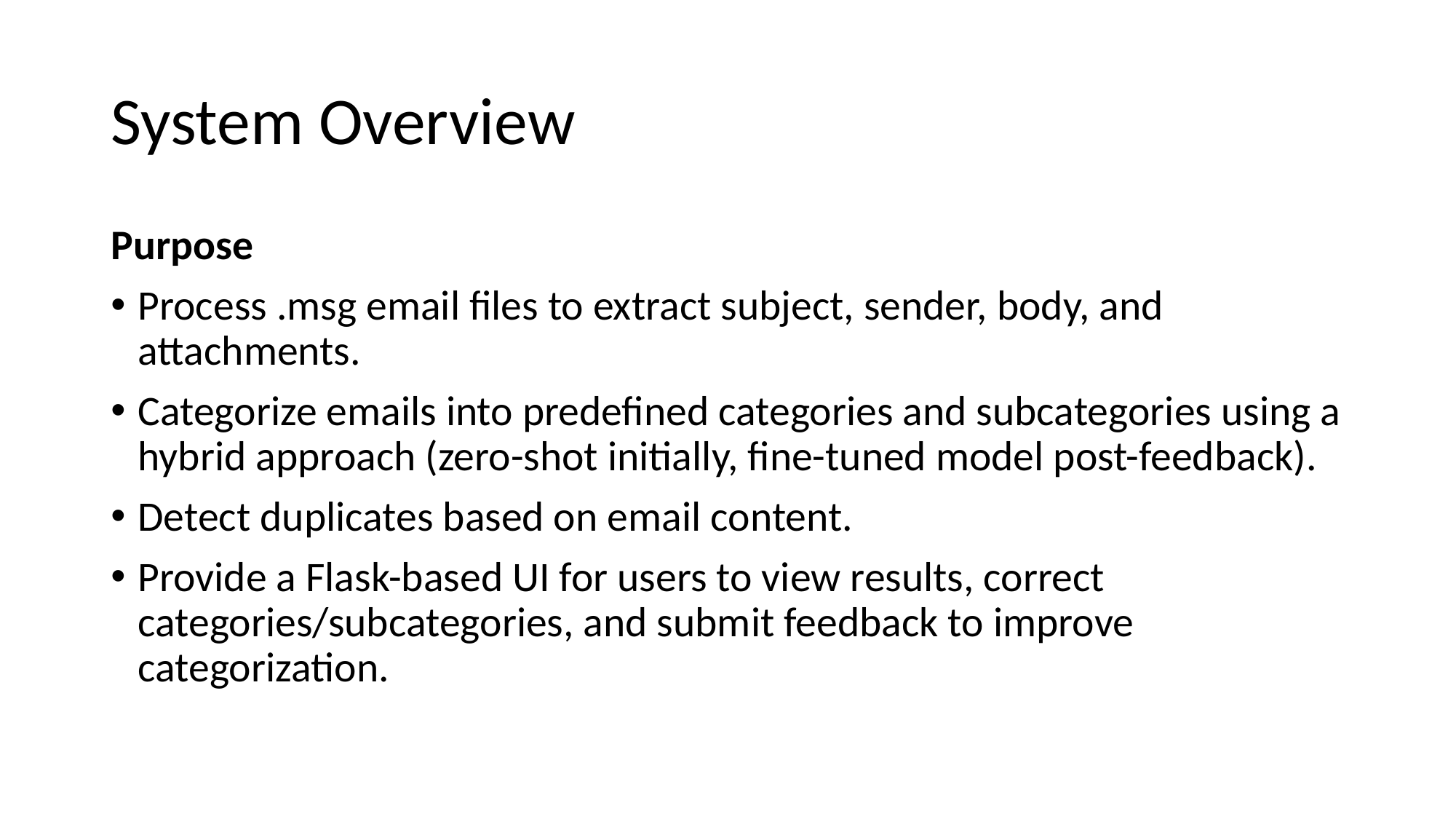

# System Overview
Purpose
Process .msg email files to extract subject, sender, body, and attachments.
Categorize emails into predefined categories and subcategories using a hybrid approach (zero-shot initially, fine-tuned model post-feedback).
Detect duplicates based on email content.
Provide a Flask-based UI for users to view results, correct categories/subcategories, and submit feedback to improve categorization.